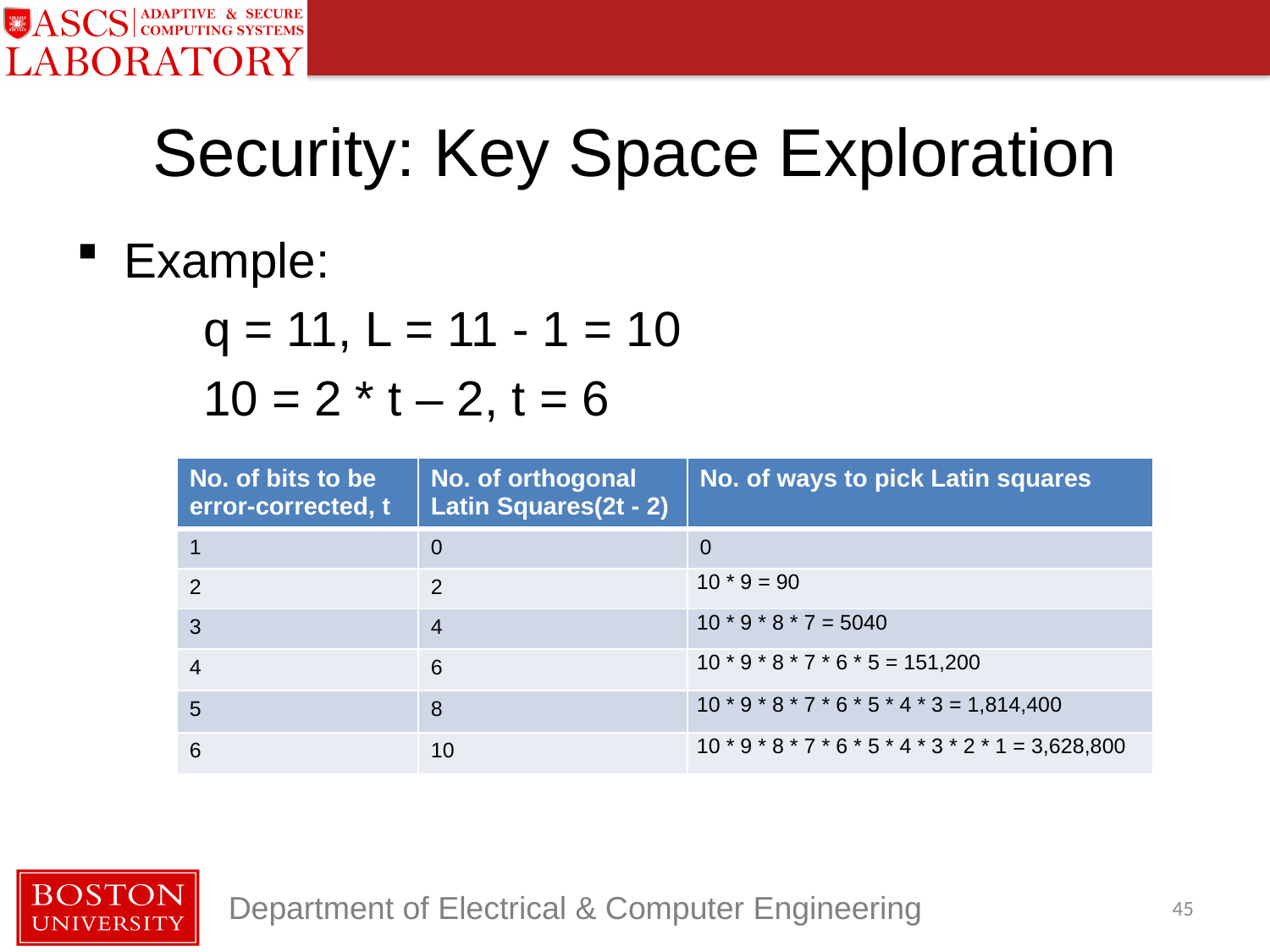

# Security: Key Space Exploration
Example:
	q = 11, L = 11 - 1 = 10
	10 = 2 * t – 2, t = 6
| No. of bits to be error-corrected, t | No. of orthogonal Latin Squares(2t - 2) | No. of ways to pick Latin squares |
| --- | --- | --- |
| 1 | 0 | 0 |
| 2 | 2 | 10 \* 9 = 90 |
| 3 | 4 | 10 \* 9 \* 8 \* 7 = 5040 |
| 4 | 6 | 10 \* 9 \* 8 \* 7 \* 6 \* 5 = 151,200 |
| 5 | 8 | 10 \* 9 \* 8 \* 7 \* 6 \* 5 \* 4 \* 3 = 1,814,400 |
| 6 | 10 | 10 \* 9 \* 8 \* 7 \* 6 \* 5 \* 4 \* 3 \* 2 \* 1 = 3,628,800 |
45